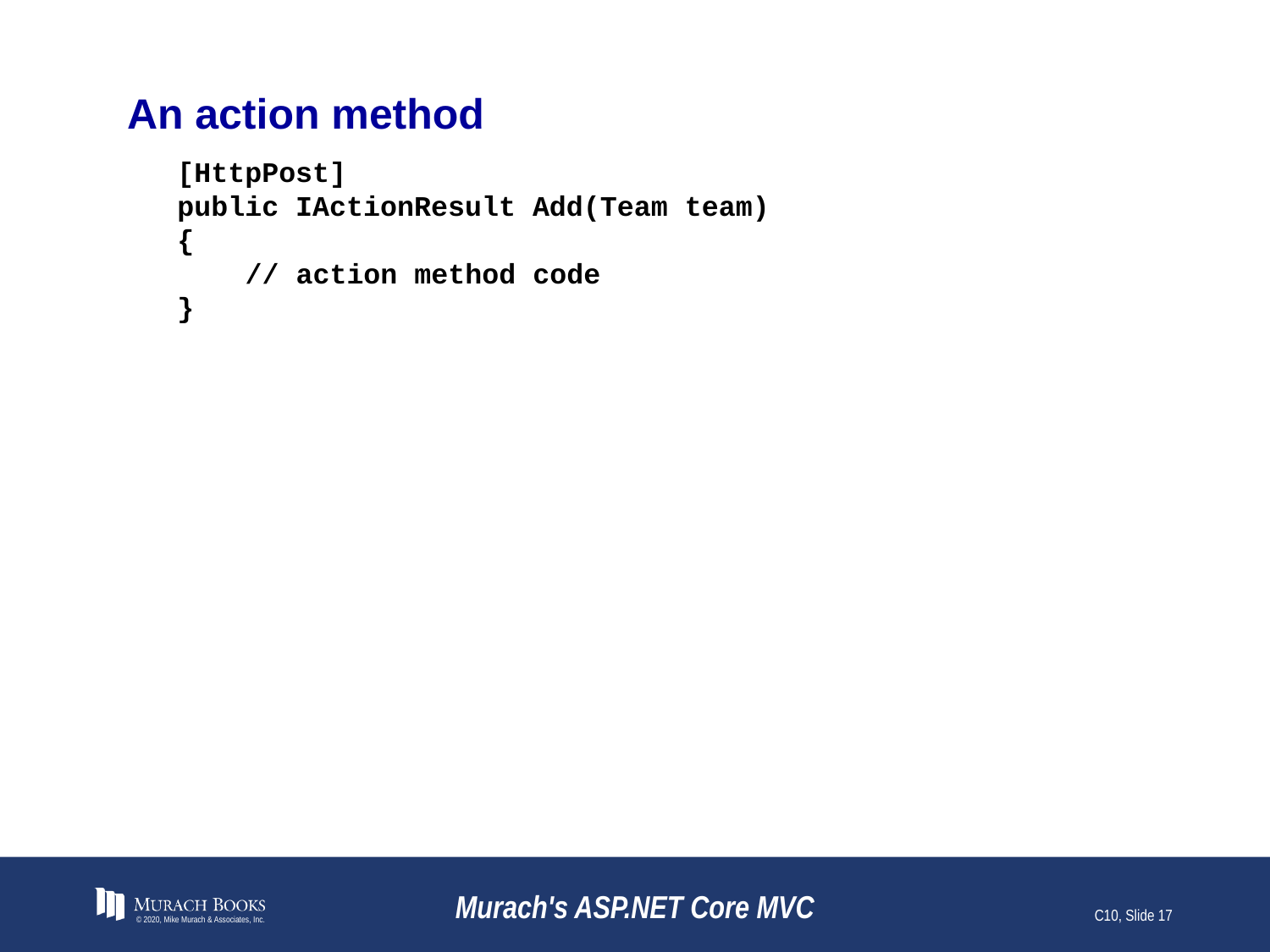

# An action method
[HttpPost]
public IActionResult Add(Team team)
{
    // action method code
}

© 2020, Mike Murach & Associates, Inc.
Murach's ASP.NET Core MVC

C10, Slide 17